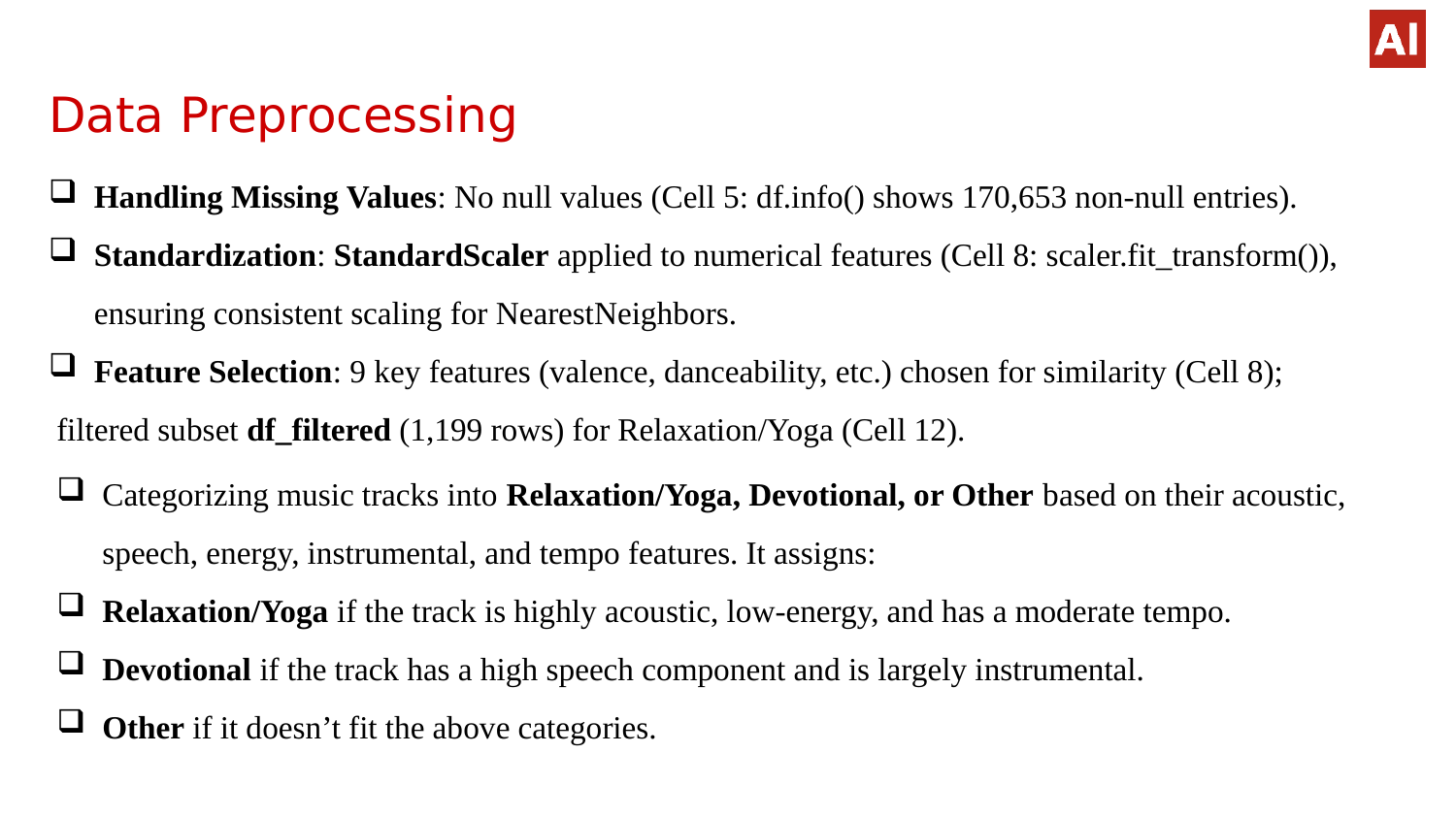

# Data Preprocessing
Handling Missing Values: No null values (Cell 5: df.info() shows 170,653 non-null entries).
Standardization: StandardScaler applied to numerical features (Cell 8: scaler.fit_transform()), ensuring consistent scaling for NearestNeighbors.
Feature Selection: 9 key features (valence, danceability, etc.) chosen for similarity (Cell 8);
 filtered subset df_filtered (1,199 rows) for Relaxation/Yoga (Cell 12).

Categorizing music tracks into Relaxation/Yoga, Devotional, or Other based on their acoustic, speech, energy, instrumental, and tempo features. It assigns:
Relaxation/Yoga if the track is highly acoustic, low-energy, and has a moderate tempo.
Devotional if the track has a high speech component and is largely instrumental.
Other if it doesn’t fit the above categories.